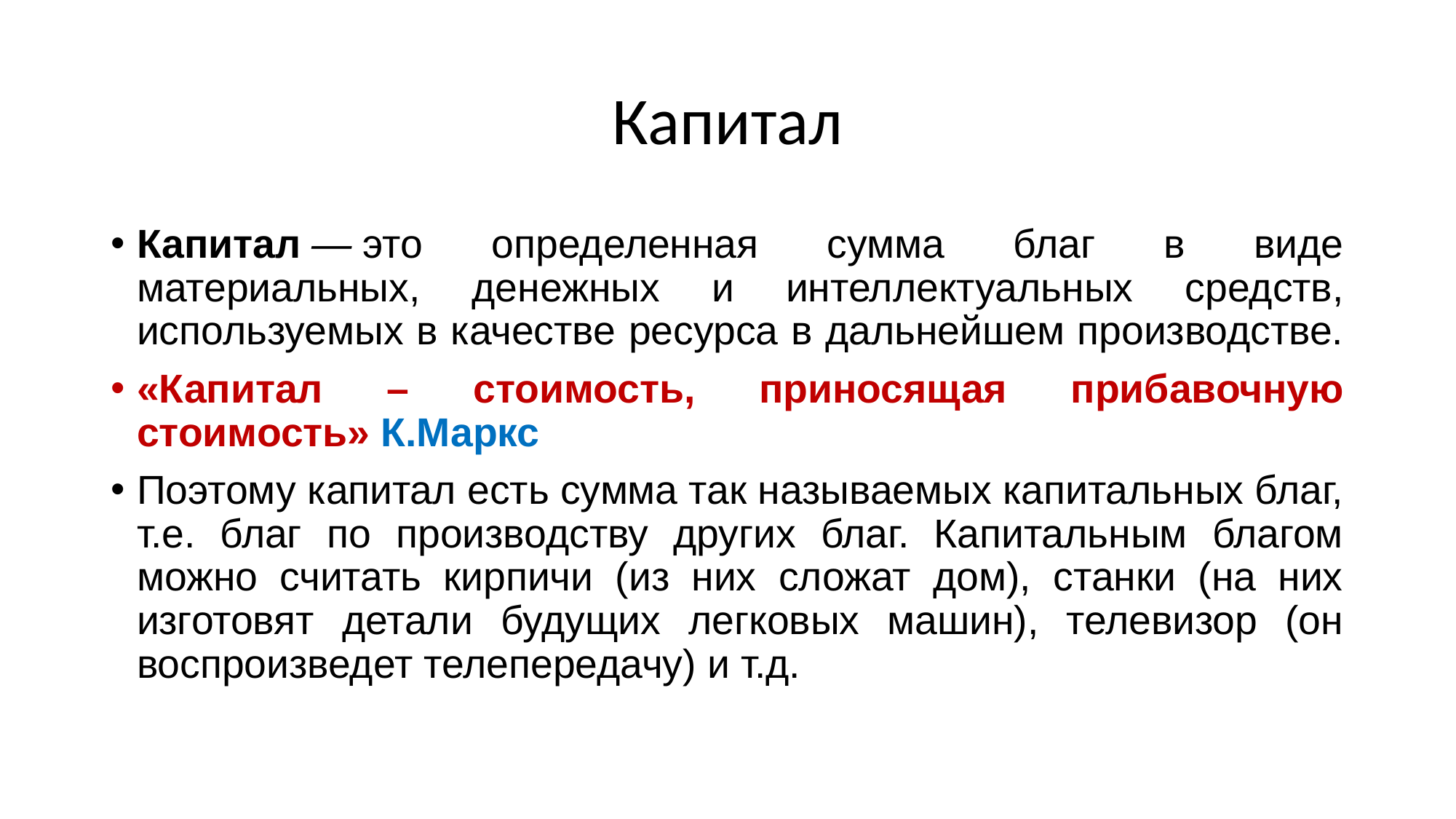

# Капитал
Капитал — это определенная сумма благ в виде материальных, денежных и интеллектуальных средств, используемых в качестве ресурса в дальнейшем производстве.
«Капитал – стоимость, приносящая прибавочную стоимость» К.Маркс
Поэтому капитал есть сумма так называемых капитальных благ, т.е. благ по производству других благ. Капитальным благом можно считать кирпичи (из них сложат дом), станки (на них изготовят детали будущих легковых машин), телевизор (он воспроизведет телепередачу) и т.д.